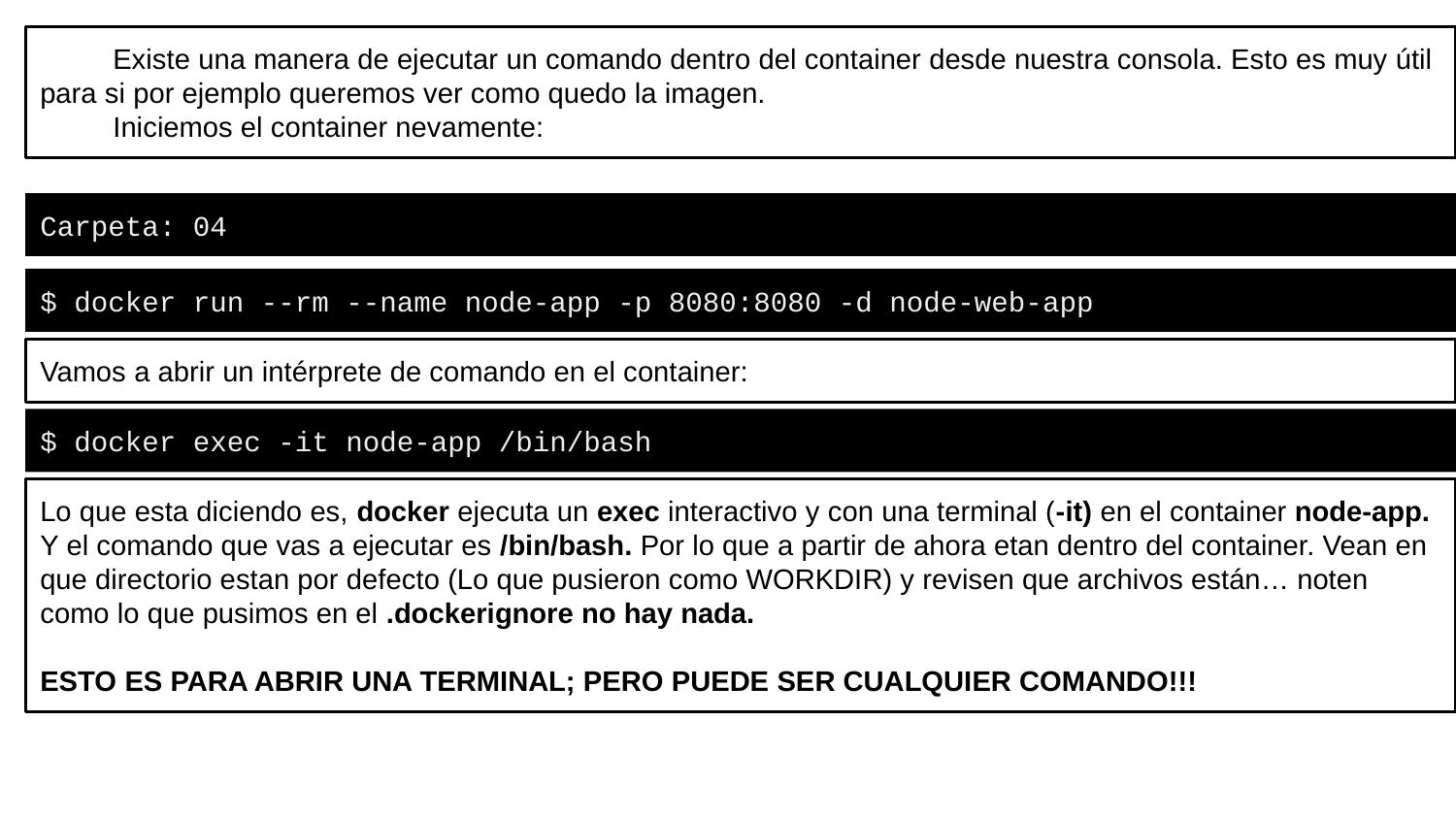

Existe una manera de ejecutar un comando dentro del container desde nuestra consola. Esto es muy útil para si por ejemplo queremos ver como quedo la imagen.
Iniciemos el container nevamente:
Carpeta: 04
$ docker run --rm --name node-app -p 8080:8080 -d node-web-app
Vamos a abrir un intérprete de comando en el container:
$ docker exec -it node-app /bin/bash
Lo que esta diciendo es, docker ejecuta un exec interactivo y con una terminal (-it) en el container node-app. Y el comando que vas a ejecutar es /bin/bash. Por lo que a partir de ahora etan dentro del container. Vean en que directorio estan por defecto (Lo que pusieron como WORKDIR) y revisen que archivos están… noten como lo que pusimos en el .dockerignore no hay nada.

ESTO ES PARA ABRIR UNA TERMINAL; PERO PUEDE SER CUALQUIER COMANDO!!!